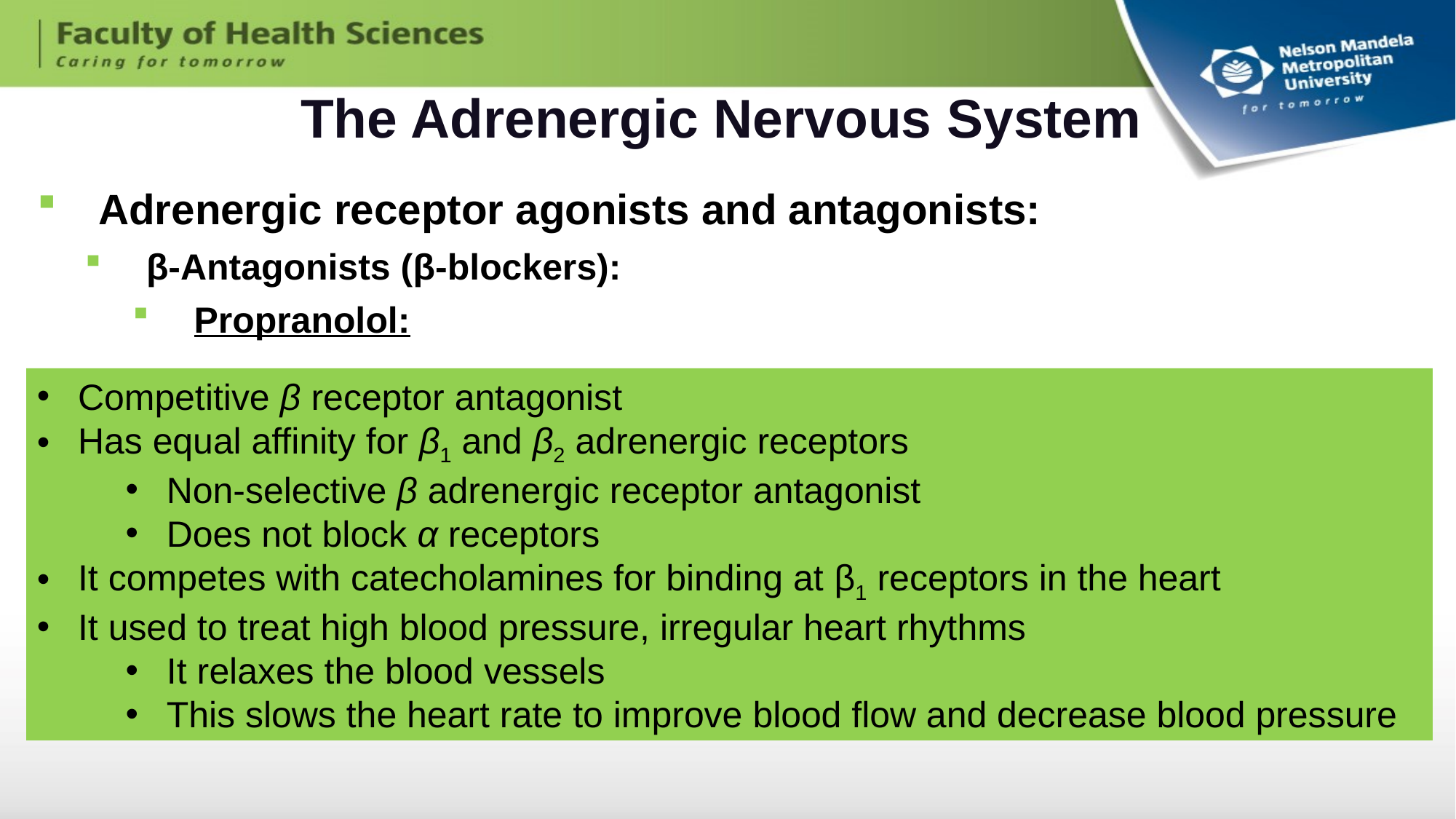

# The Adrenergic Nervous System
Adrenergic receptor agonists and antagonists:
β-Antagonists (β-blockers):
Propranolol:

Competitive β receptor antagonist
Has equal affinity for β1 and β2 adrenergic receptors
Non-selective β adrenergic receptor antagonist
Does not block α receptors
It competes with catecholamines for binding at β1 receptors in the heart
It used to treat high blood pressure, irregular heart rhythms
It relaxes the blood vessels
This slows the heart rate to improve blood flow and decrease blood pressure